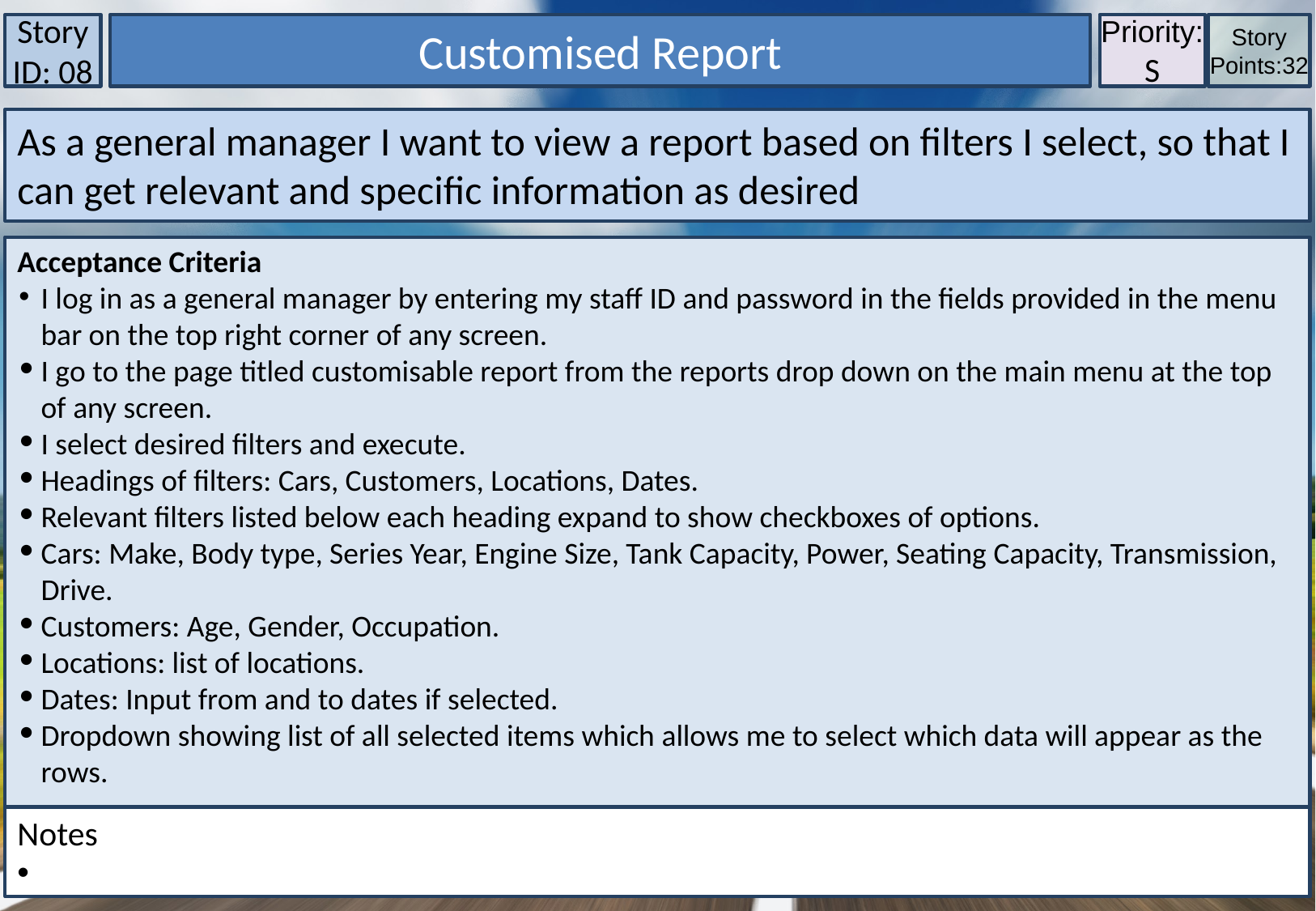

Story Points:32
Story ID: 08
Customised Report
Priority:S
As a general manager I want to view a report based on filters I select, so that I can get relevant and specific information as desired
Acceptance Criteria
I log in as a general manager by entering my staff ID and password in the fields provided in the menu bar on the top right corner of any screen.
I go to the page titled customisable report from the reports drop down on the main menu at the top of any screen.
I select desired filters and execute.
Headings of filters: Cars, Customers, Locations, Dates.
Relevant filters listed below each heading expand to show checkboxes of options.
Cars: Make, Body type, Series Year, Engine Size, Tank Capacity, Power, Seating Capacity, Transmission, Drive.
Customers: Age, Gender, Occupation.
Locations: list of locations.
Dates: Input from and to dates if selected.
Dropdown showing list of all selected items which allows me to select which data will appear as the rows.
Notes